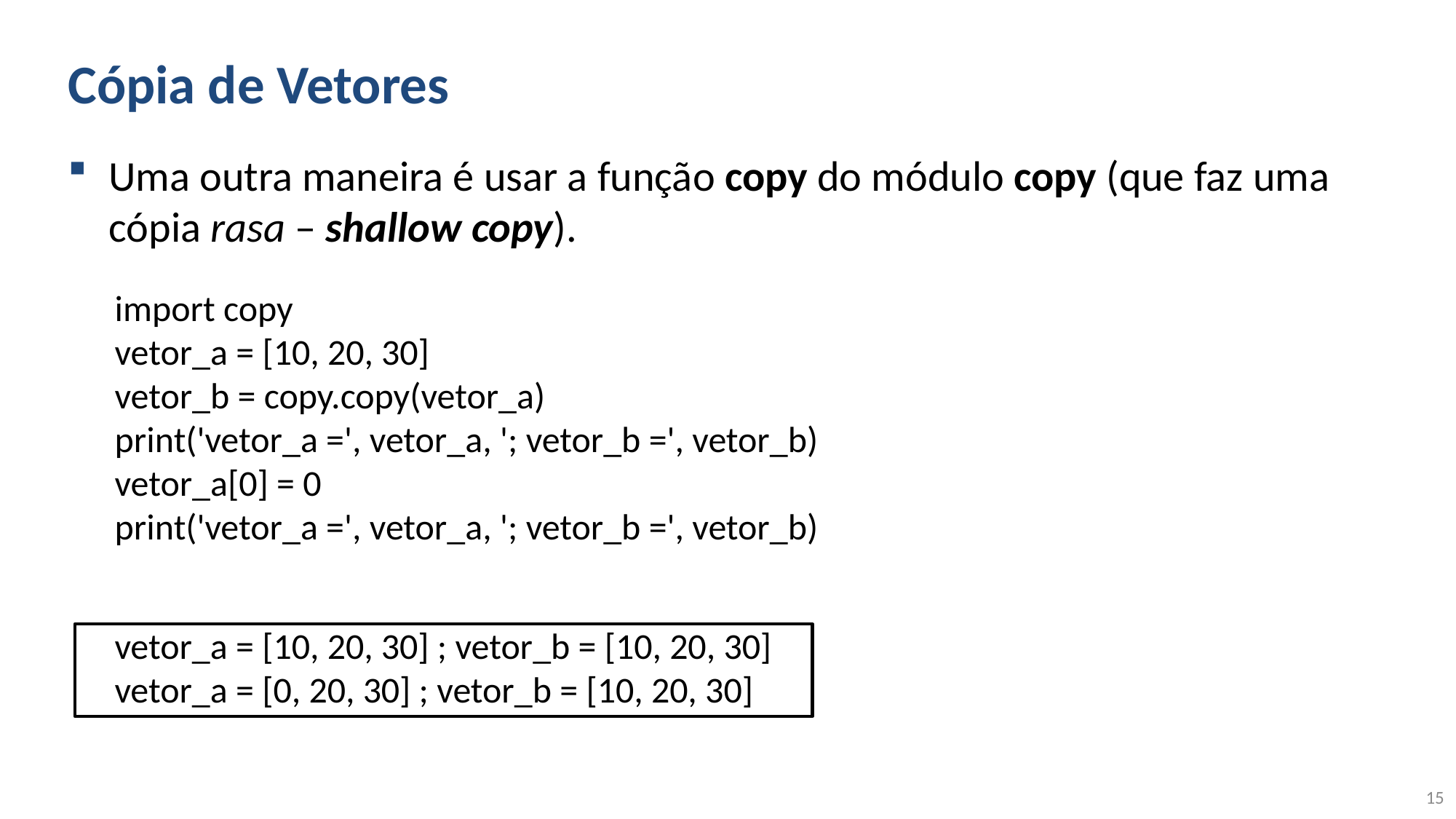

# Cópia de Vetores
Uma outra maneira é usar a função copy do módulo copy (que faz uma cópia rasa – shallow copy).

import copy
vetor_a = [10, 20, 30]
vetor_b = copy.copy(vetor_a)
print('vetor_a =', vetor_a, '; vetor_b =', vetor_b)
vetor_a[0] = 0
print('vetor_a =', vetor_a, '; vetor_b =', vetor_b)
vetor_a = [10, 20, 30] ; vetor_b = [10, 20, 30]
vetor_a = [0, 20, 30] ; vetor_b = [10, 20, 30]

15